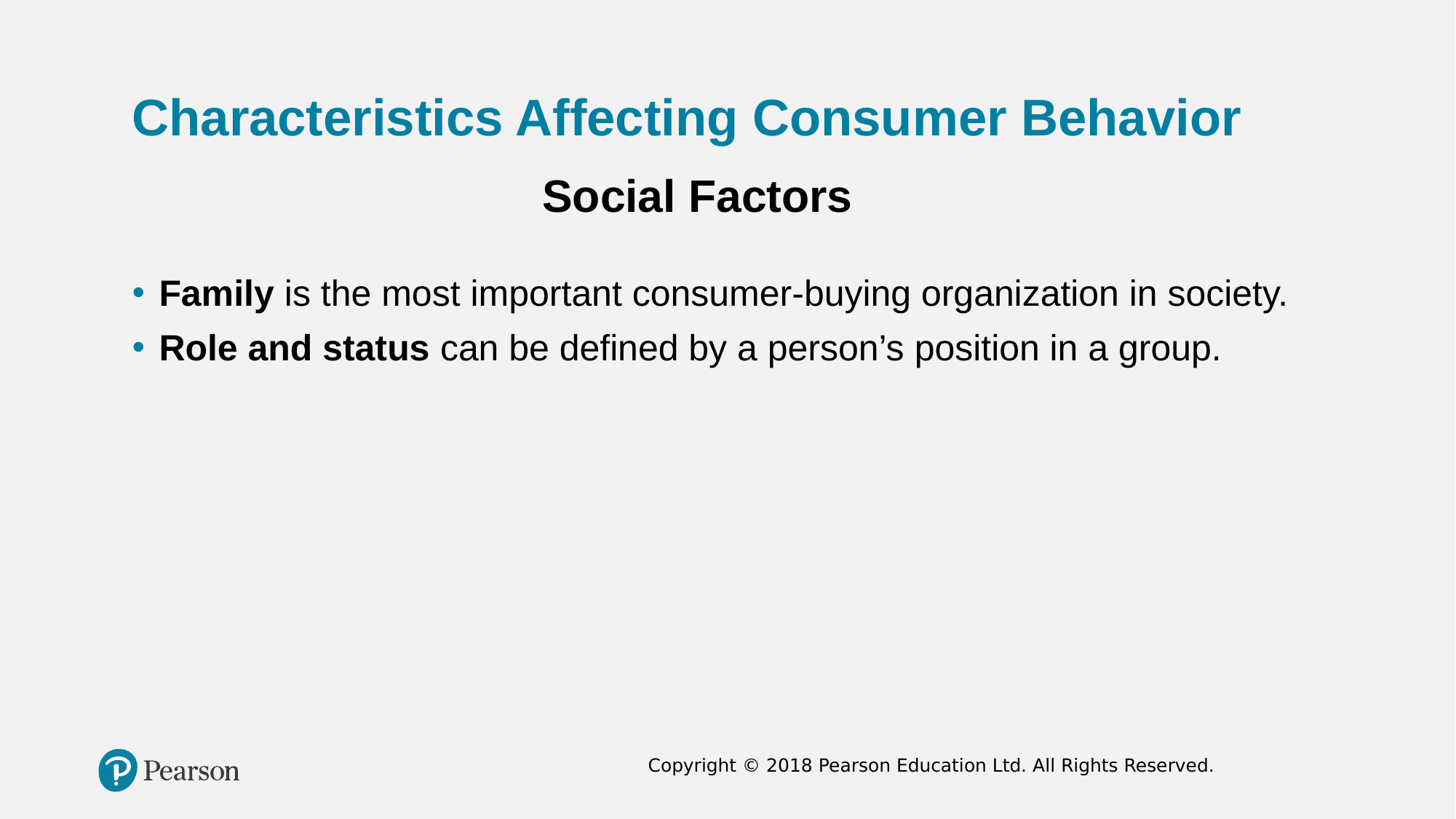

# Characteristics Affecting Consumer Behavior
Social Factors

Family is the most important consumer-buying organization in society.
Role and status can be defined by a person’s position in a group.